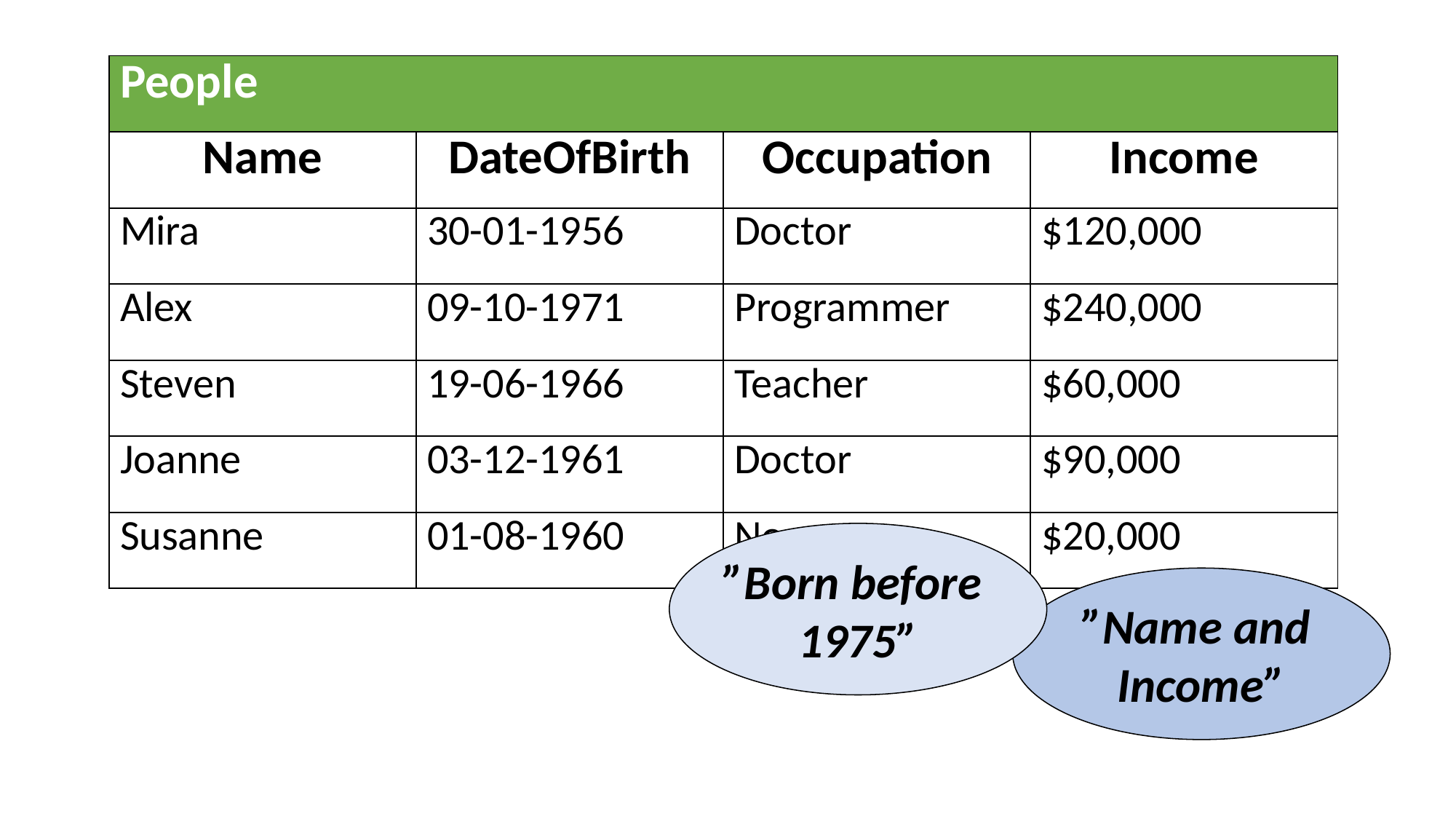

| People |  |  |  |
| --- | --- | --- | --- |
| Name | DateOfBirth | Occupation | Income |
| Mira | 30-01-1956 | Doctor | $120,000 |
| Alex | 09-10-1971 | Programmer | $240,000 |
| Steven | 19-06-1966 | Teacher | $60,000 |
| Joanne | 03-12-1961 | Doctor | $90,000 |
| Susanne | 01-08-1960 | None | $20,000 |
”Born before
1975”
”Name and
Income”